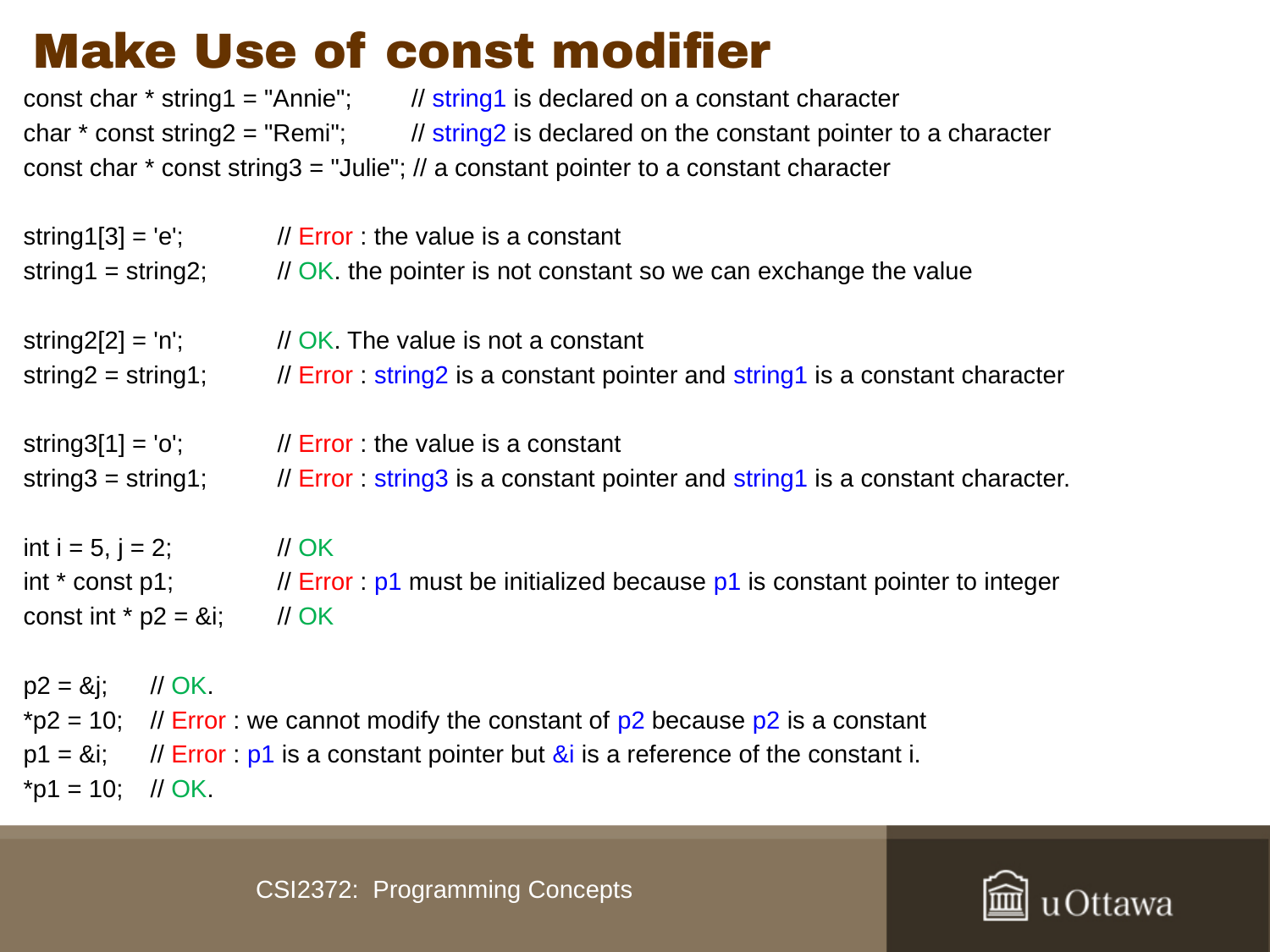

# Make Use of const modifier
const char * string1 = "Annie";	 // string1 is declared on a constant character
char * const string2 = "Remi";	 // string2 is declared on the constant pointer to a character
const char * const string3 = "Julie"; // a constant pointer to a constant character

string1[3] = 'e'; 	// Error : the value is a constant
string1 = string2; 	// OK. the pointer is not constant so we can exchange the value

string2[2] = 'n'; 	// OK. The value is not a constant
string2 = string1; 	// Error : string2 is a constant pointer and string1 is a constant character

string3[1] = 'o'; 	// Error : the value is a constant
string3 = string1; 	// Error : string3 is a constant pointer and string1 is a constant character.

int i = 5, j = 2; 	// OK
int * const p1; 	// Error : p1 must be initialized because p1 is constant pointer to integer
const int * p2 = &i;	// OK

p2 = &j; 	// OK.
*p2 = 10; 	// Error : we cannot modify the constant of p2 because p2 is a constant
p1 = &i; 	// Error : p1 is a constant pointer but &i is a reference of the constant i.
*p1 = 10;	// OK.

CSI2372:  Programming Concepts